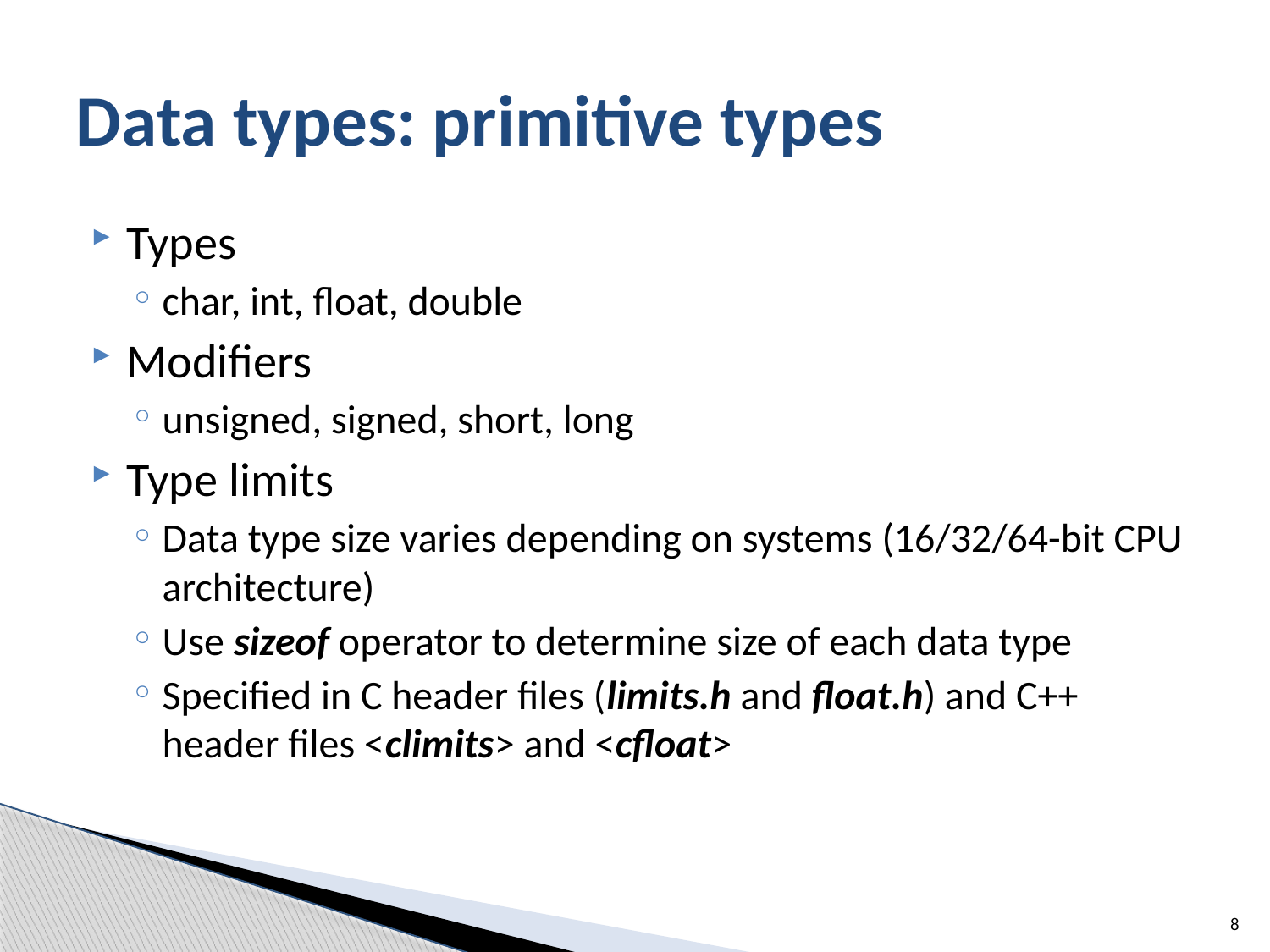

# Data types: primitive types
Types
char, int, float, double
Modifiers
unsigned, signed, short, long
Type limits
Data type size varies depending on systems (16/32/64-bit CPU architecture)
Use sizeof operator to determine size of each data type
Specified in C header files (limits.h and float.h) and C++ header files <climits> and <cfloat>

8